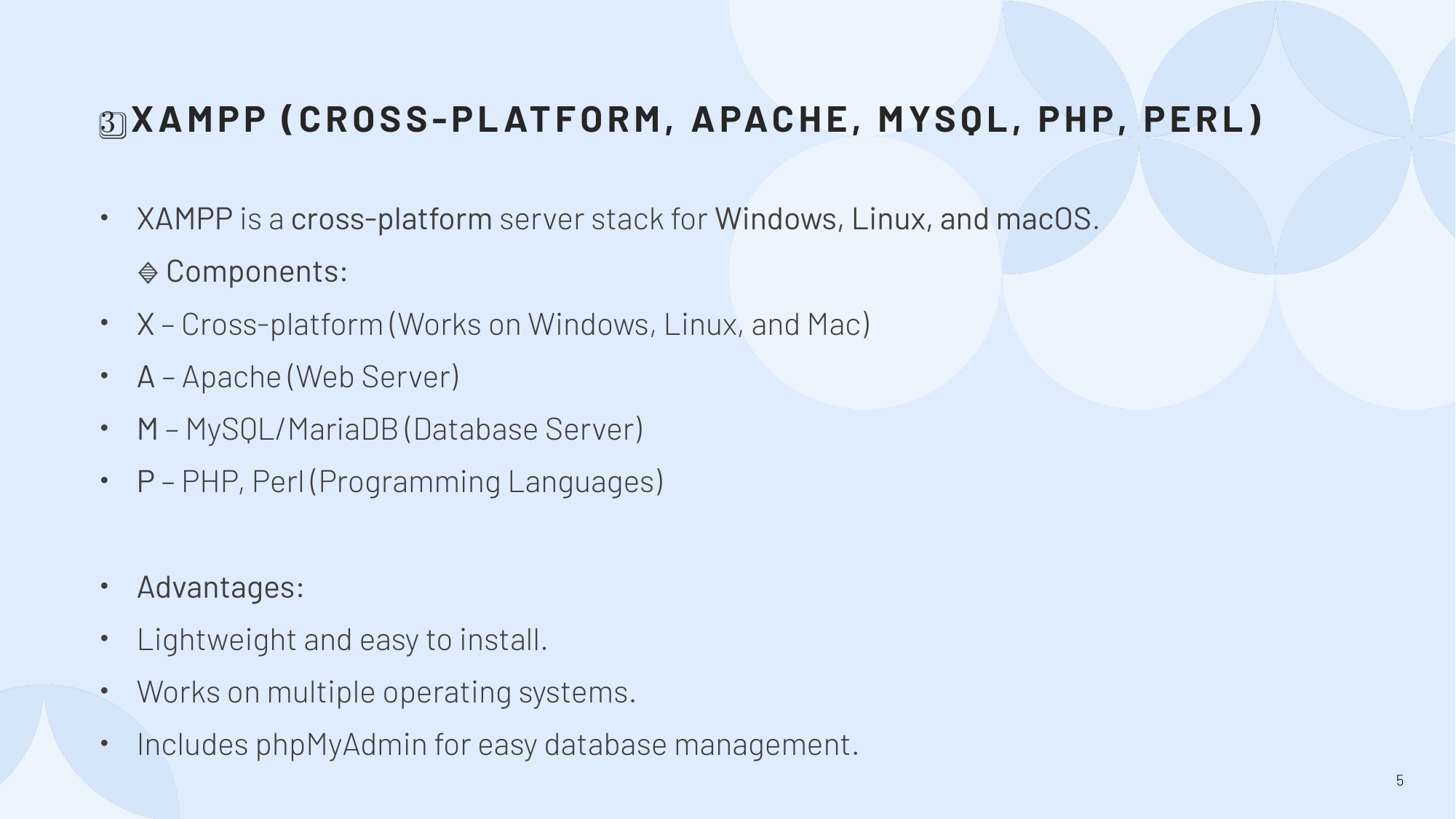

# 3️⃣ XAMPP (Cross-Platform, Apache, MySQL, PHP, Perl)
XAMPP is a cross-platform server stack for Windows, Linux, and macOS.
🔹 Components:
X – Cross-platform (Works on Windows, Linux, and Mac)
A – Apache (Web Server)
M – MySQL/MariaDB (Database Server)
P – PHP, Perl (Programming Languages)

Advantages:
Lightweight and easy to install.
Works on multiple operating systems.
Includes phpMyAdmin for easy database management.

5